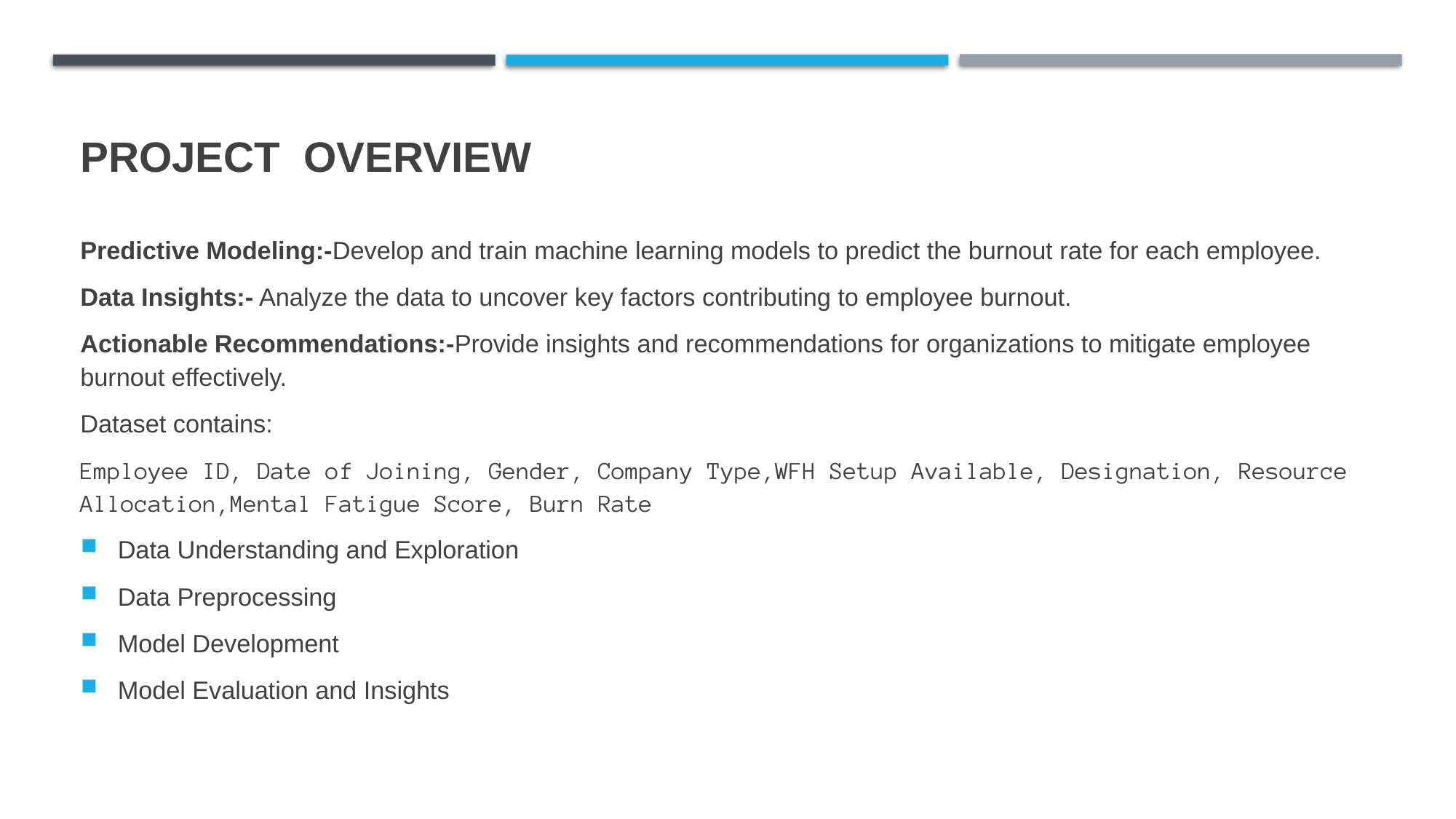

# PROJECT  OVERVIEW
Predictive Modeling:-Develop and train machine learning models to predict the burnout rate for each employee.
Data Insights:- Analyze the data to uncover key factors contributing to employee burnout.
Actionable Recommendations:-Provide insights and recommendations for organizations to mitigate employee burnout effectively.
Dataset contains:
Employee ID, Date of Joining, Gender, Company Type,WFH Setup Available, Designation, Resource Allocation,Mental Fatigue Score, Burn Rate
Data Understanding and Exploration
Data Preprocessing
Model Development
Model Evaluation and Insights